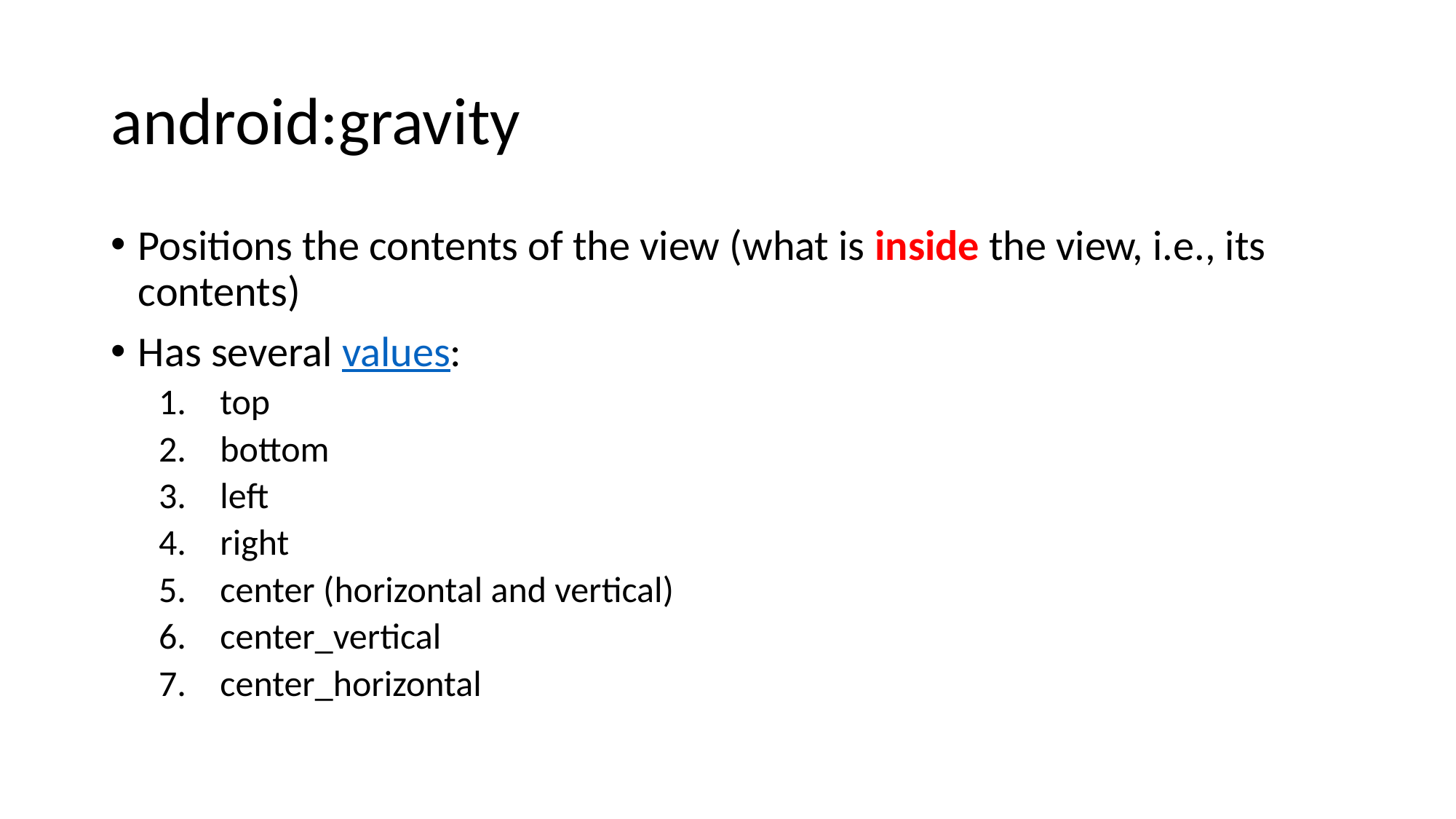

# android:gravity
Positions the contents of the view (what is inside the view, i.e., its contents)
Has several values:
top
bottom
left
right
center (horizontal and vertical)
center_vertical
center_horizontal